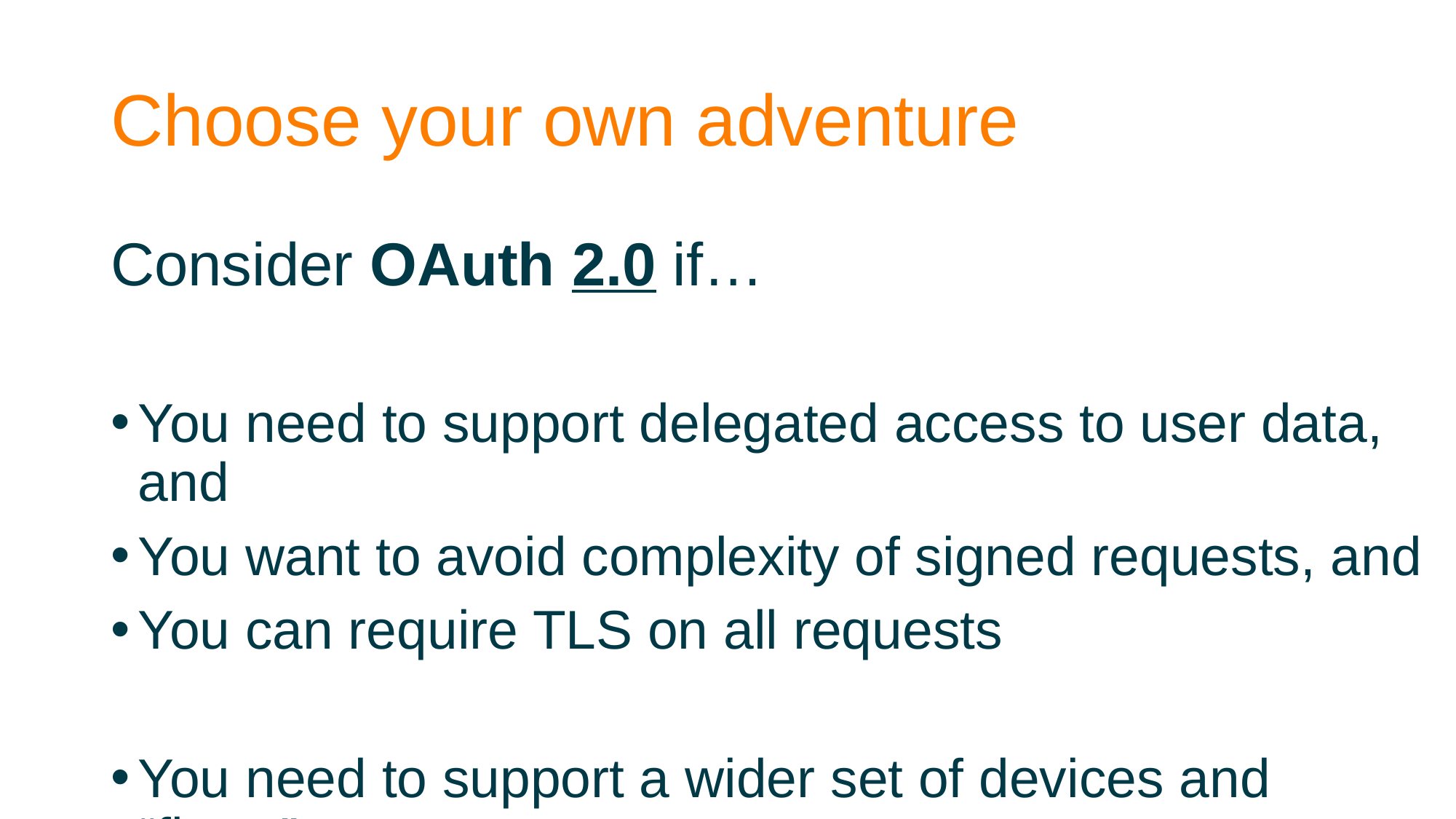

# Choose your own adventure
Consider OAuth 2.0 if…

You need to support delegated access to user data, and
You want to avoid complexity of signed requests, and
You can require TLS on all requests

You need to support a wider set of devices and “flows”